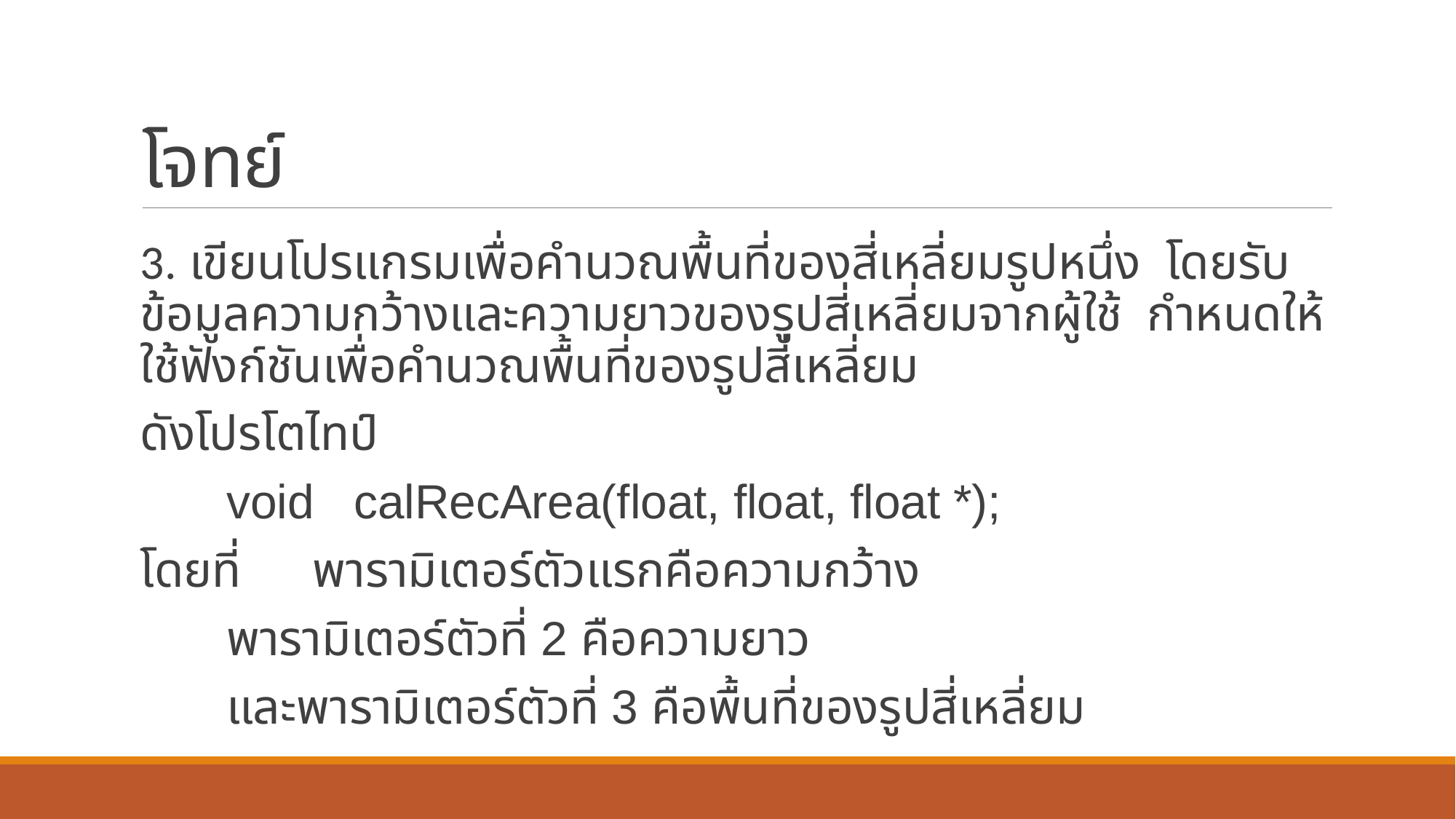

# โจทย์
3. เขียนโปรแกรมเพื่อคำนวณพื้นที่ของสี่เหลี่ยมรูปหนึ่ง  โดยรับข้อมูลความกว้างและความยาวของรูปสี่เหลี่ยมจากผู้ใช้  กำหนดให้ใช้ฟังก์ชันเพื่อคำนวณพื้นที่ของรูปสี่เหลี่ยม
ดังโปรโตไทป์
			void   calRecArea(float, float, float *);
โดยที่	พารามิเตอร์ตัวแรกคือความกว้าง
	พารามิเตอร์ตัวที่ 2 คือความยาว
	และพารามิเตอร์ตัวที่ 3 คือพื้นที่ของรูปสี่เหลี่ยม